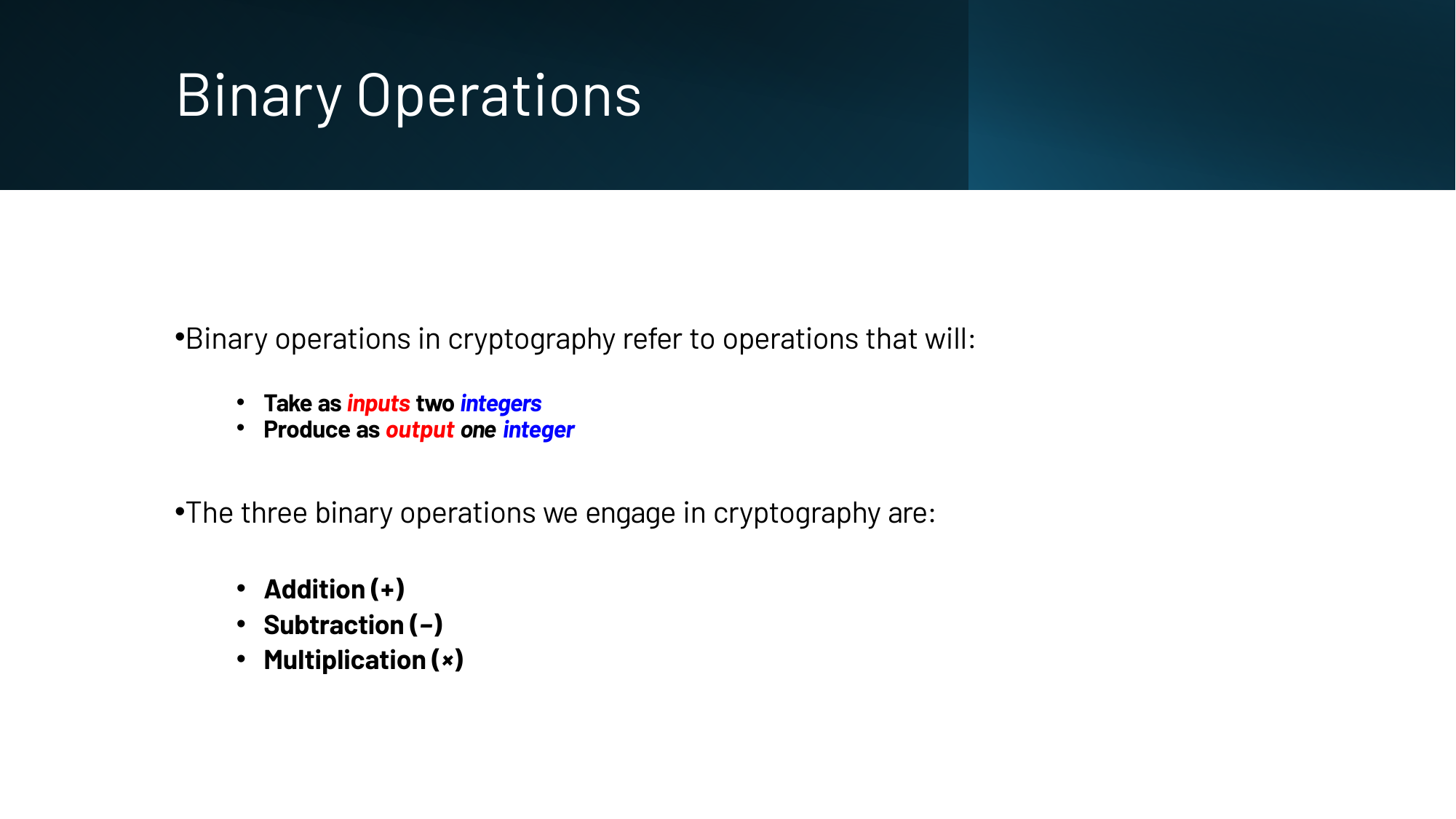

# Binary Operations
Binary operations in cryptography refer to operations that will:

Take as inputs two integers
Produce as output one integer

The three binary operations we engage in cryptography are:

Addition (+)
Subtraction (−)
Multiplication (×)